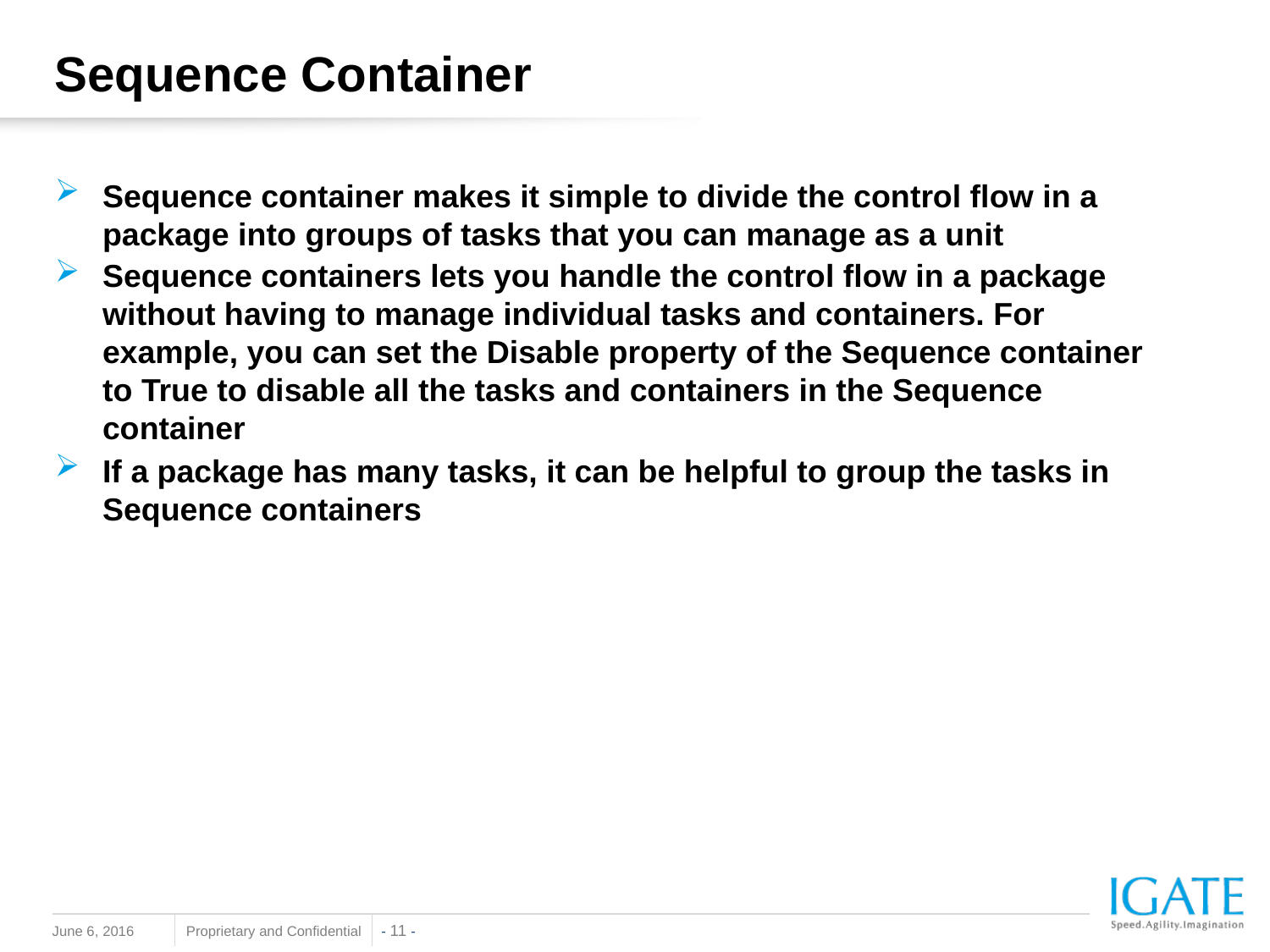

Sequence Container
Sequence container makes it simple to divide the control flow in a package into groups of tasks that you can manage as a unit
Sequence containers lets you handle the control flow in a package without having to manage individual tasks and containers. For example, you can set the Disable property of the Sequence container to True to disable all the tasks and containers in the Sequence container
If a package has many tasks, it can be helpful to group the tasks in Sequence containers